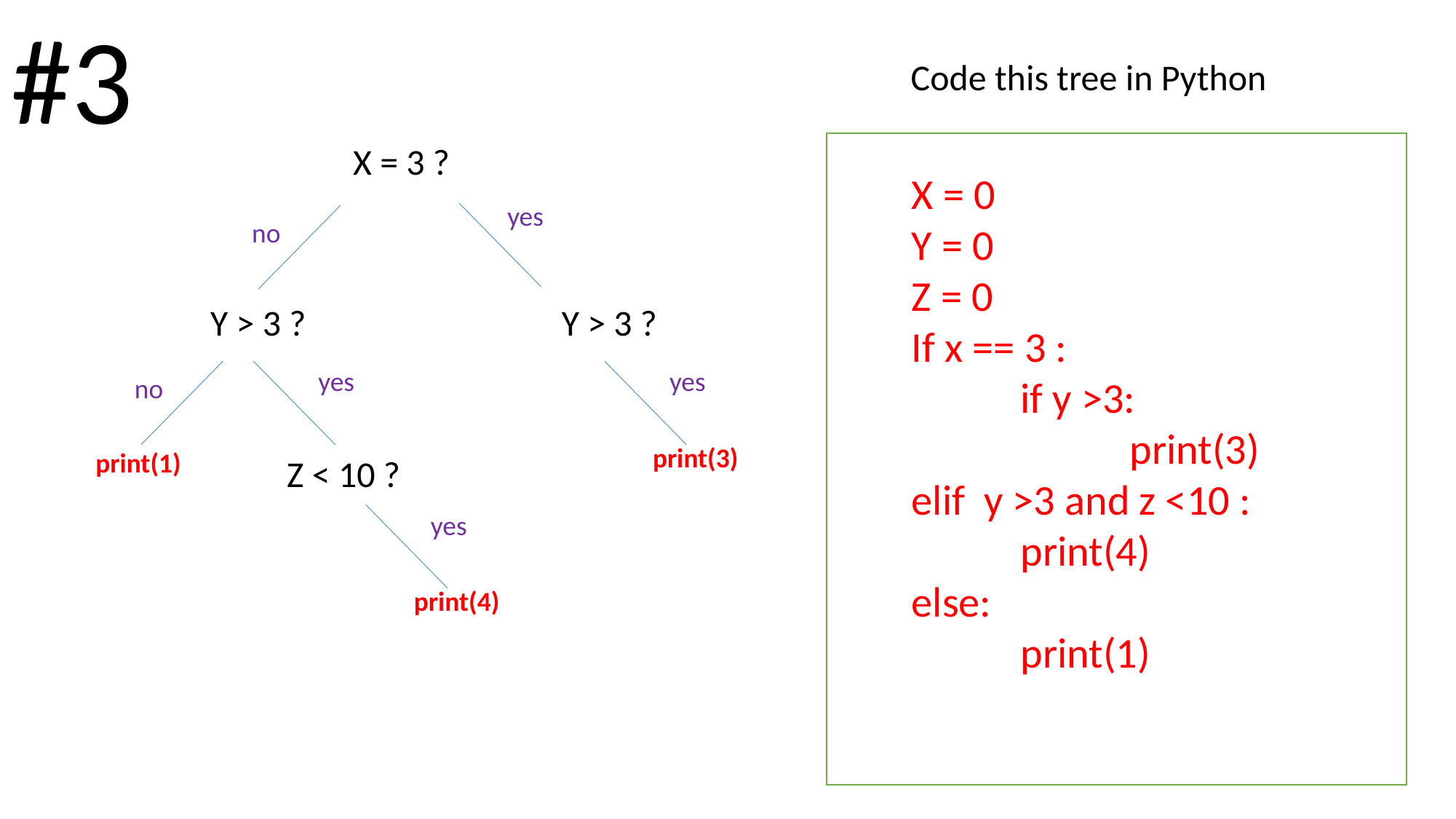

#3
Code this tree in Python
X = 3 ?

X = 0
Y = 0
Z = 0
If x == 3 :
	if y >3:
		print(3)
elif  y >3 and z <10 :
	print(4)
else:
	print(1)

yes
no
Y > 3 ?
Y > 3 ?
yes
yes
no
print(3)
print(1)
Z < 10 ?
yes
print(4)